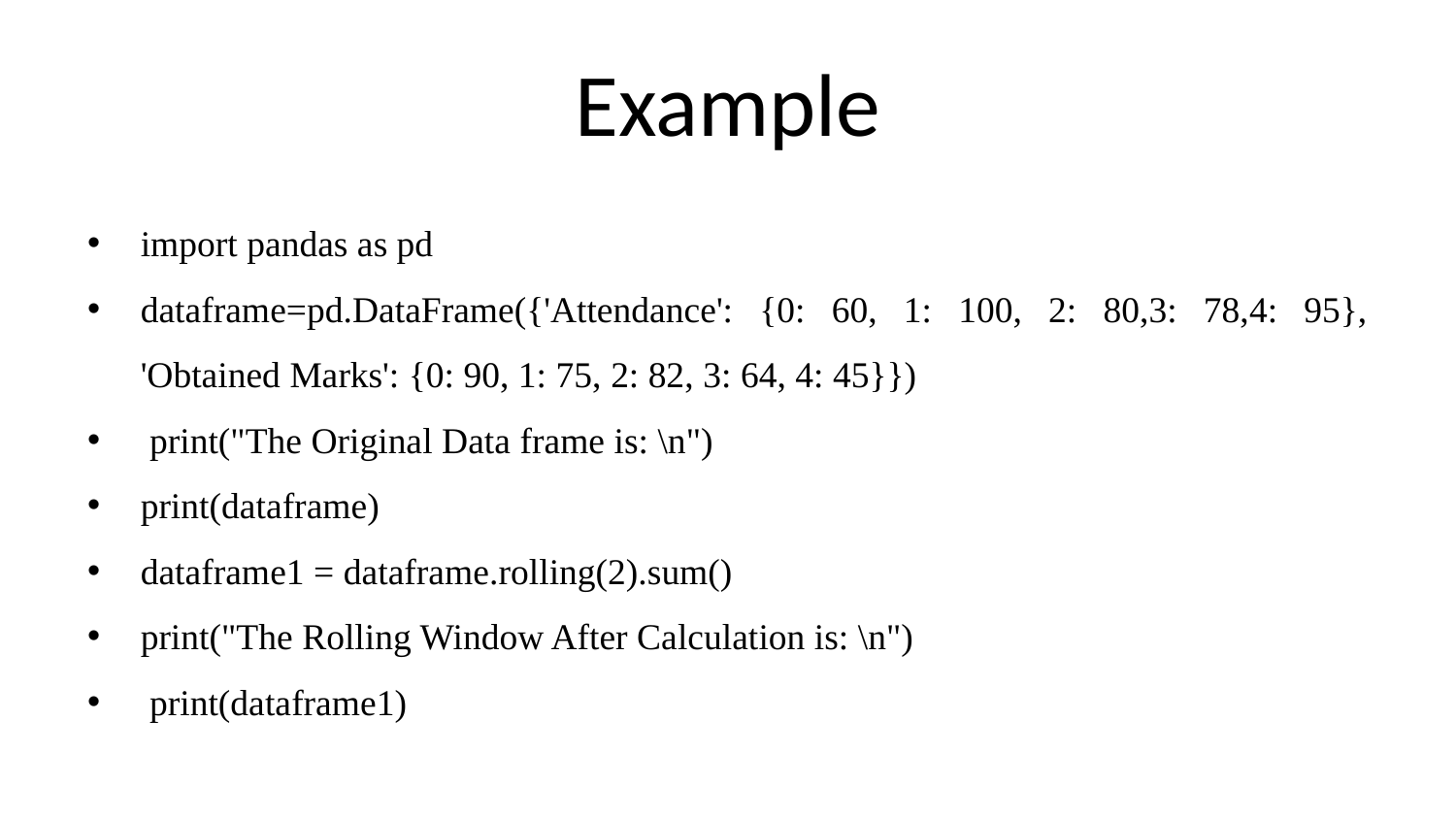

# Example
import pandas as pd
dataframe=pd.DataFrame({'Attendance': {0: 60, 1: 100, 2: 80,3: 78,4: 95}, 'Obtained Marks': {0: 90, 1: 75, 2: 82, 3: 64, 4: 45}})
 print("The Original Data frame is: \n")
print(dataframe)
dataframe1 = dataframe.rolling(2).sum()
print("The Rolling Window After Calculation is: \n")
 print(dataframe1)